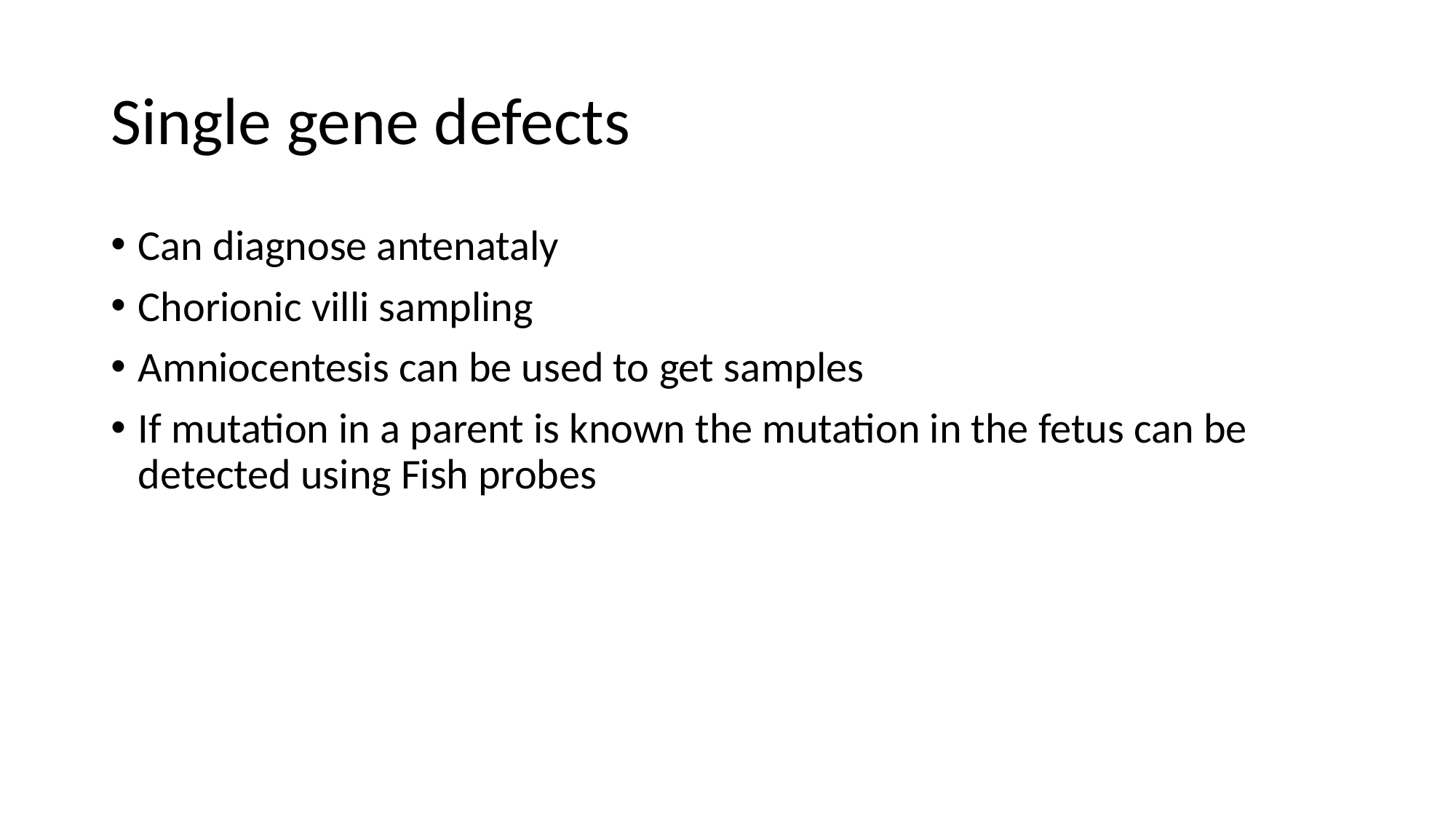

# Single gene defects
Can diagnose antenataly
Chorionic villi sampling
Amniocentesis can be used to get samples
If mutation in a parent is known the mutation in the fetus can be detected using Fish probes